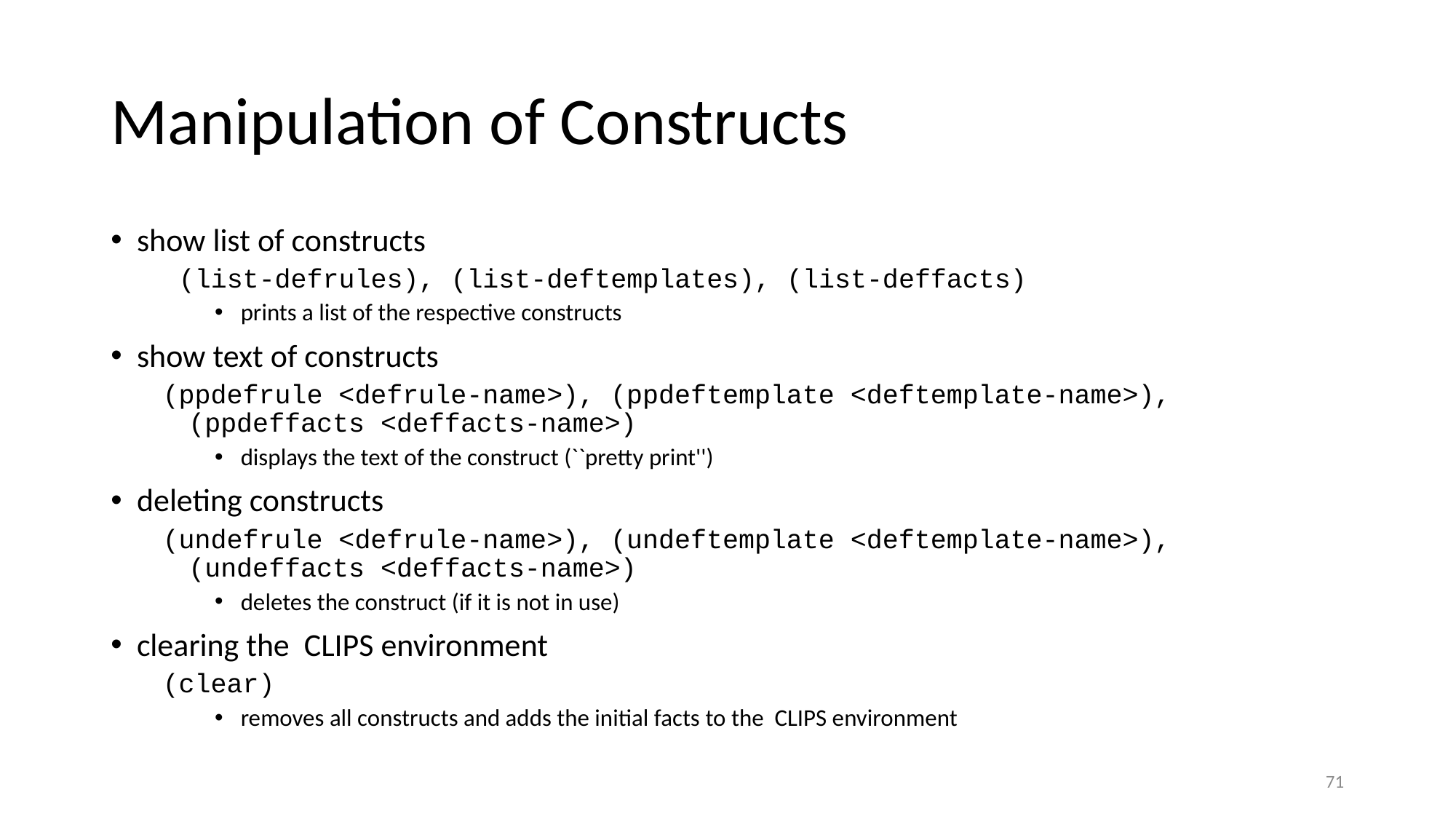

# Manipulation of Constructs
show list of constructs
 (list-defrules), (list-deftemplates), (list-deffacts)
prints a list of the respective constructs
show text of constructs
(ppdefrule <defrule-name>), (ppdeftemplate <deftemplate-name>), (ppdeffacts <deffacts-name>)
displays the text of the construct (``pretty print'')
deleting constructs
(undefrule <defrule-name>), (undeftemplate <deftemplate-name>), (undeffacts <deffacts-name>)
deletes the construct (if it is not in use)
clearing the  CLIPS environment
(clear)
removes all constructs and adds the initial facts to the  CLIPS environment
71